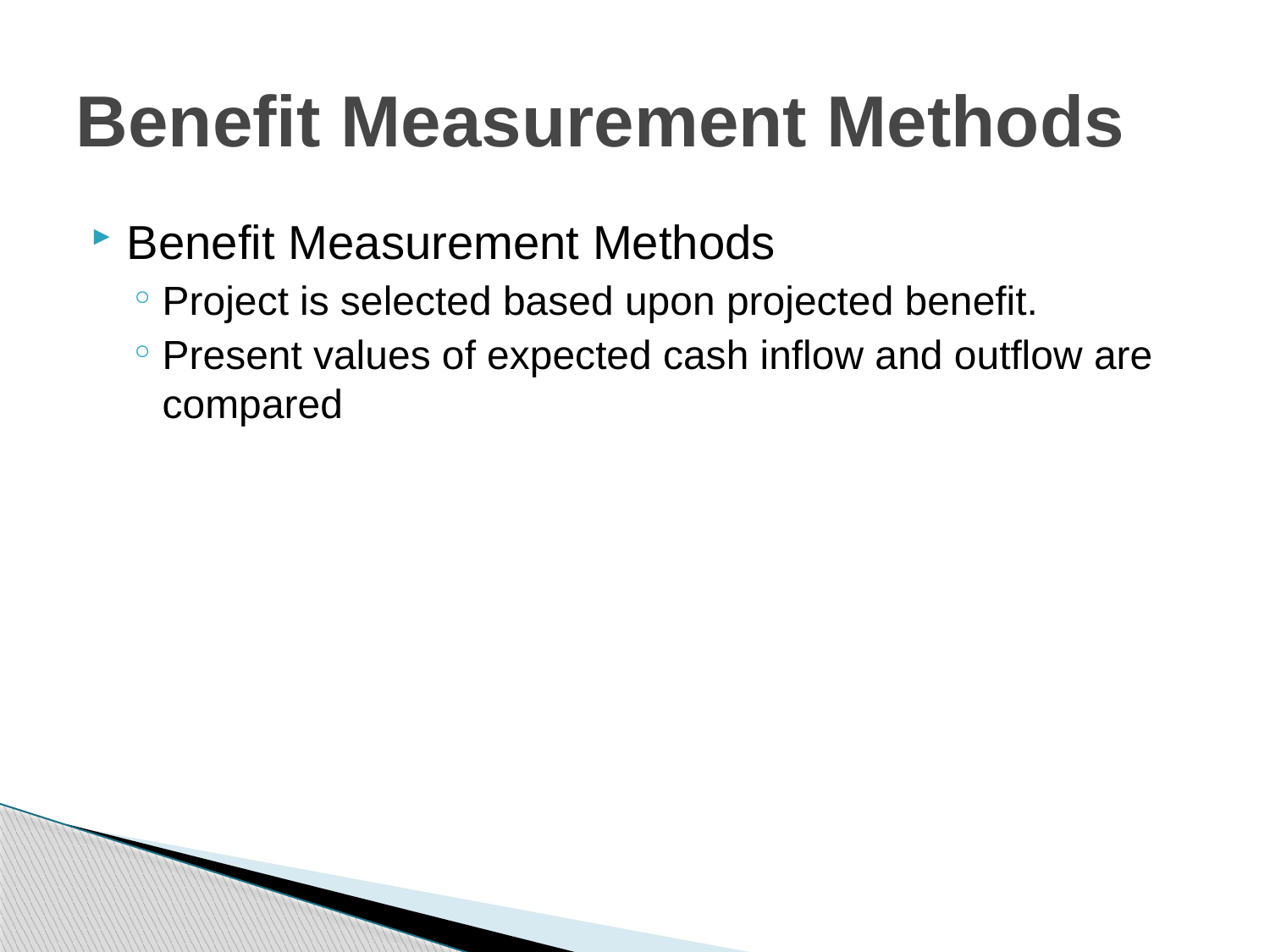

# Benefit Measurement Methods
Benefit Measurement Methods
Project is selected based upon projected benefit.
Present values of expected cash inflow and outflow are compared